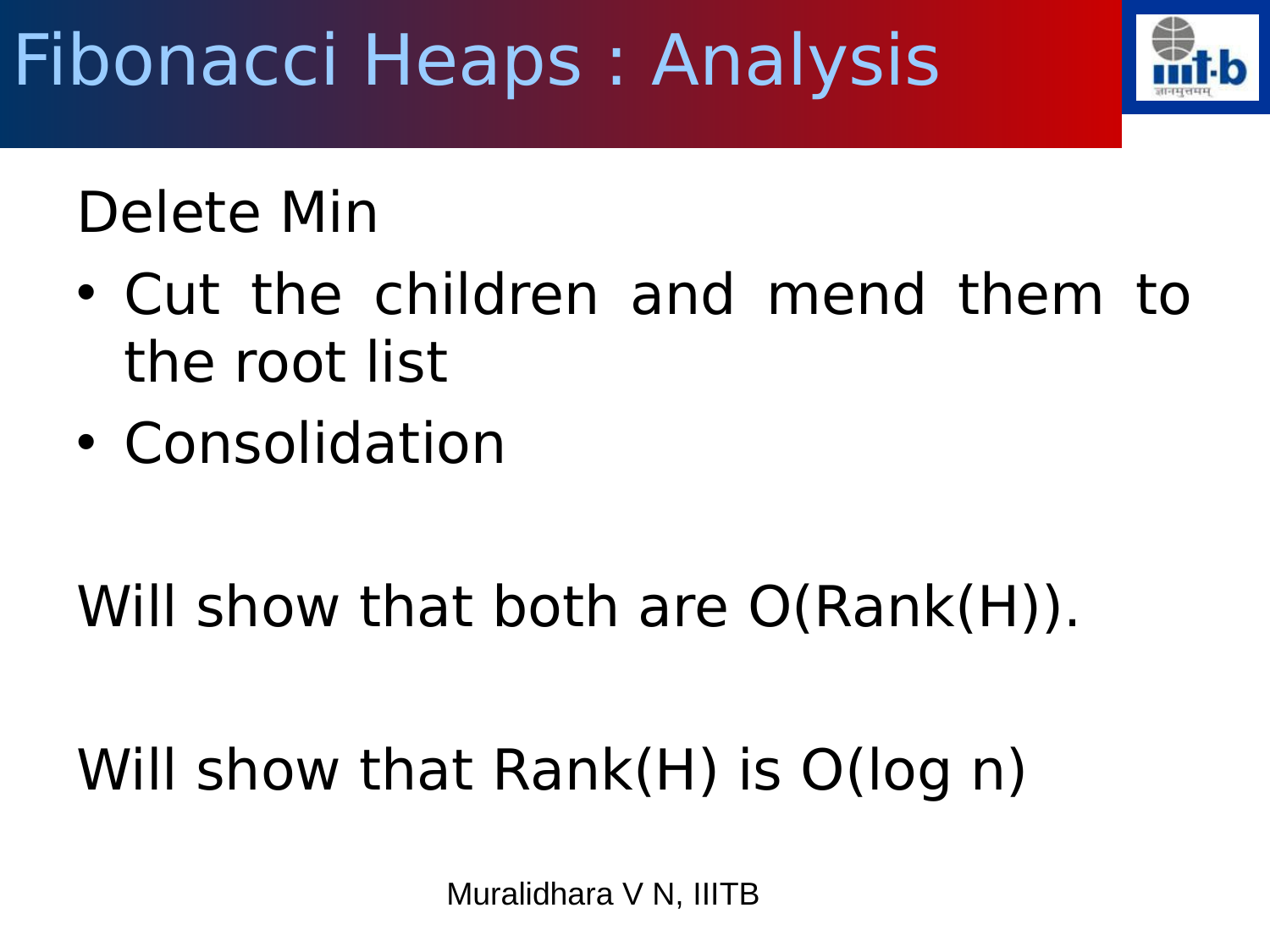

# Fibonacci Heaps : Analysis
Delete Min
Cut the children and mend them to the root list
Consolidation

Will show that both are O(Rank(H)).

Will show that Rank(H) is O(log n)

Muralidhara V N, IIITB